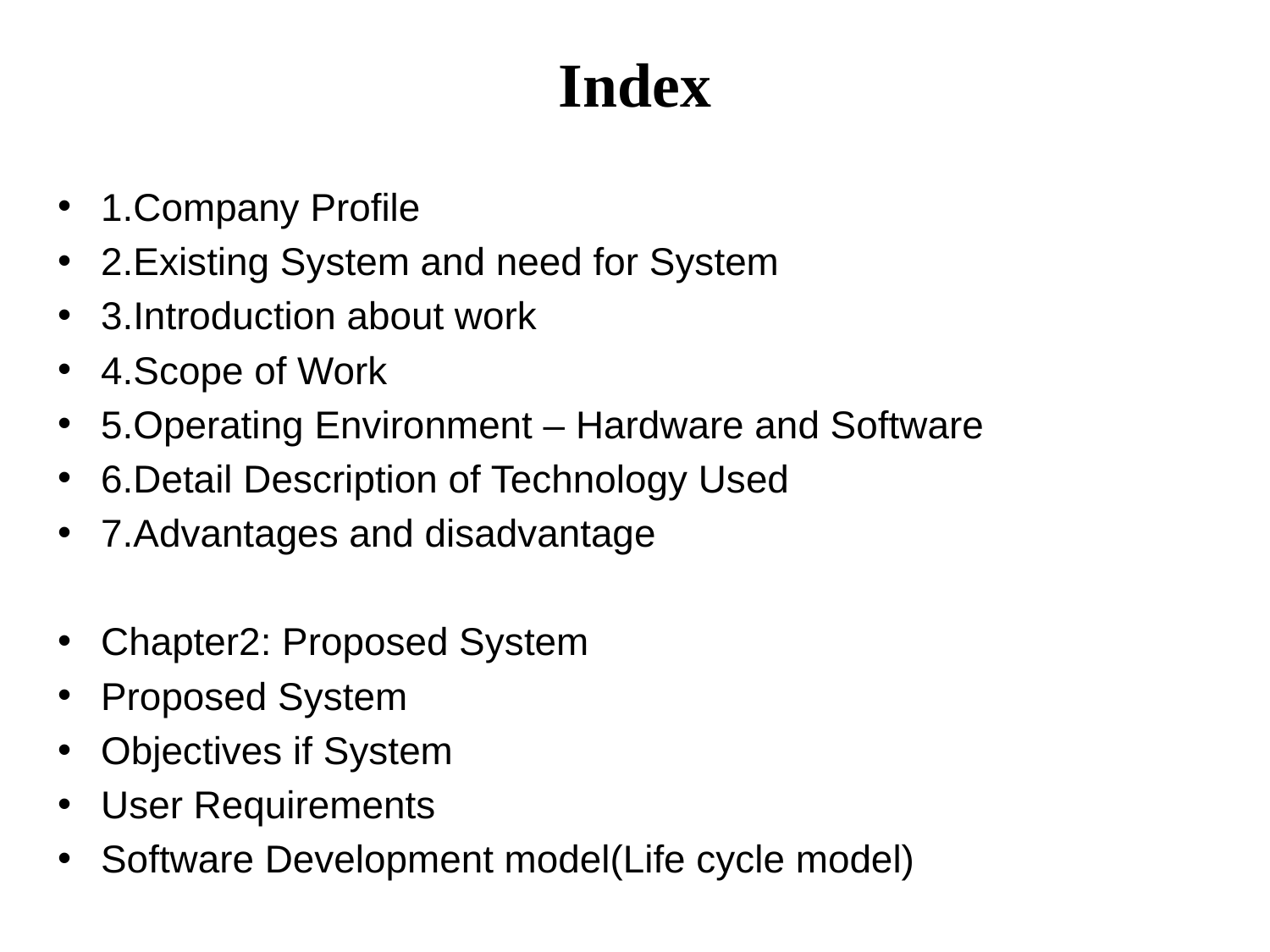

# Index
1.Company Profile
2.Existing System and need for System
3.Introduction about work
4.Scope of Work
5.Operating Environment – Hardware and Software
6.Detail Description of Technology Used
7.Advantages and disadvantage

Chapter2: Proposed System
Proposed System
Objectives if System
User Requirements
Software Development model(Life cycle model)